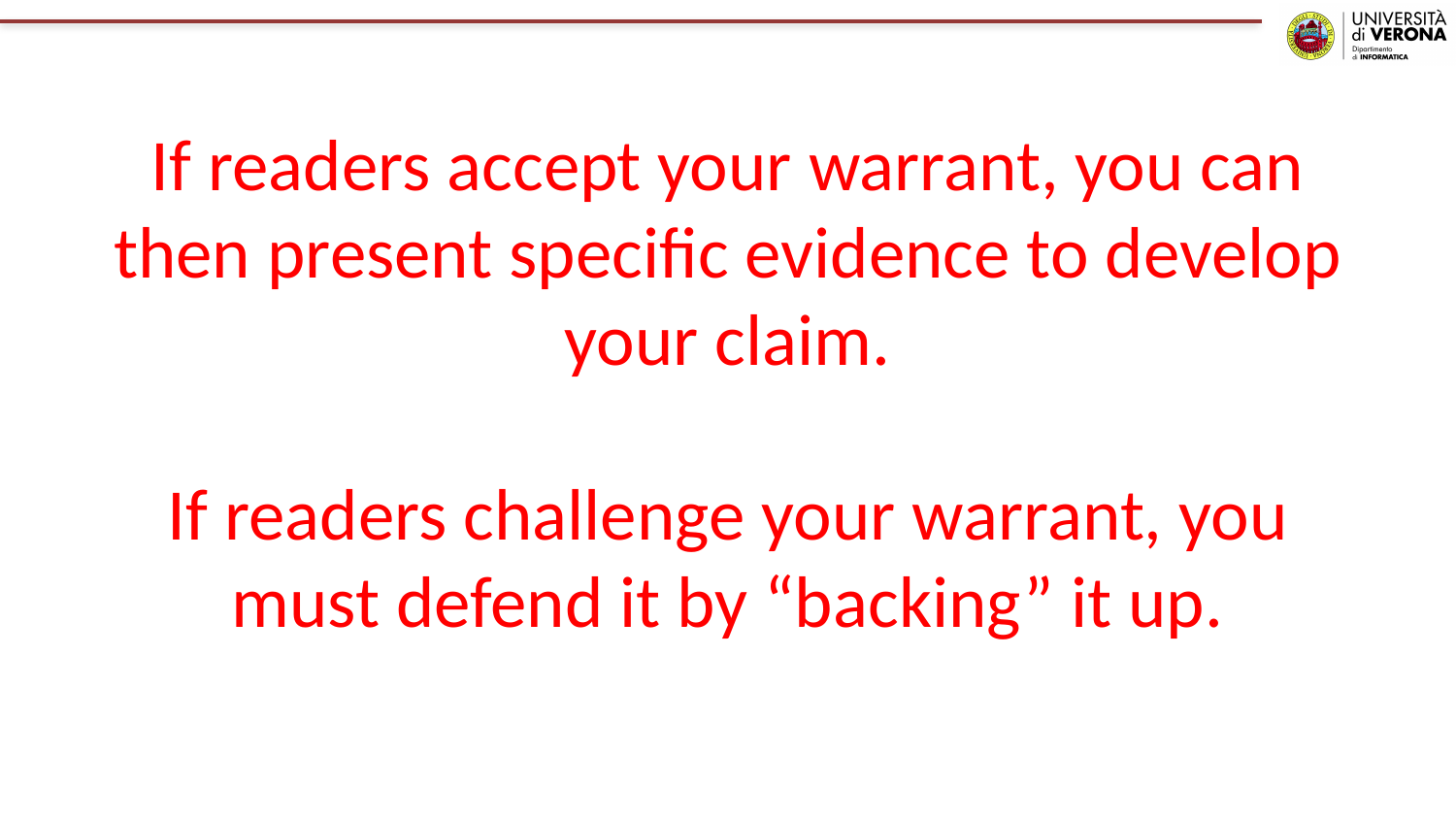

# If readers accept your warrant, you can then present specific evidence to develop your claim. If readers challenge your warrant, you must defend it by “backing” it up.